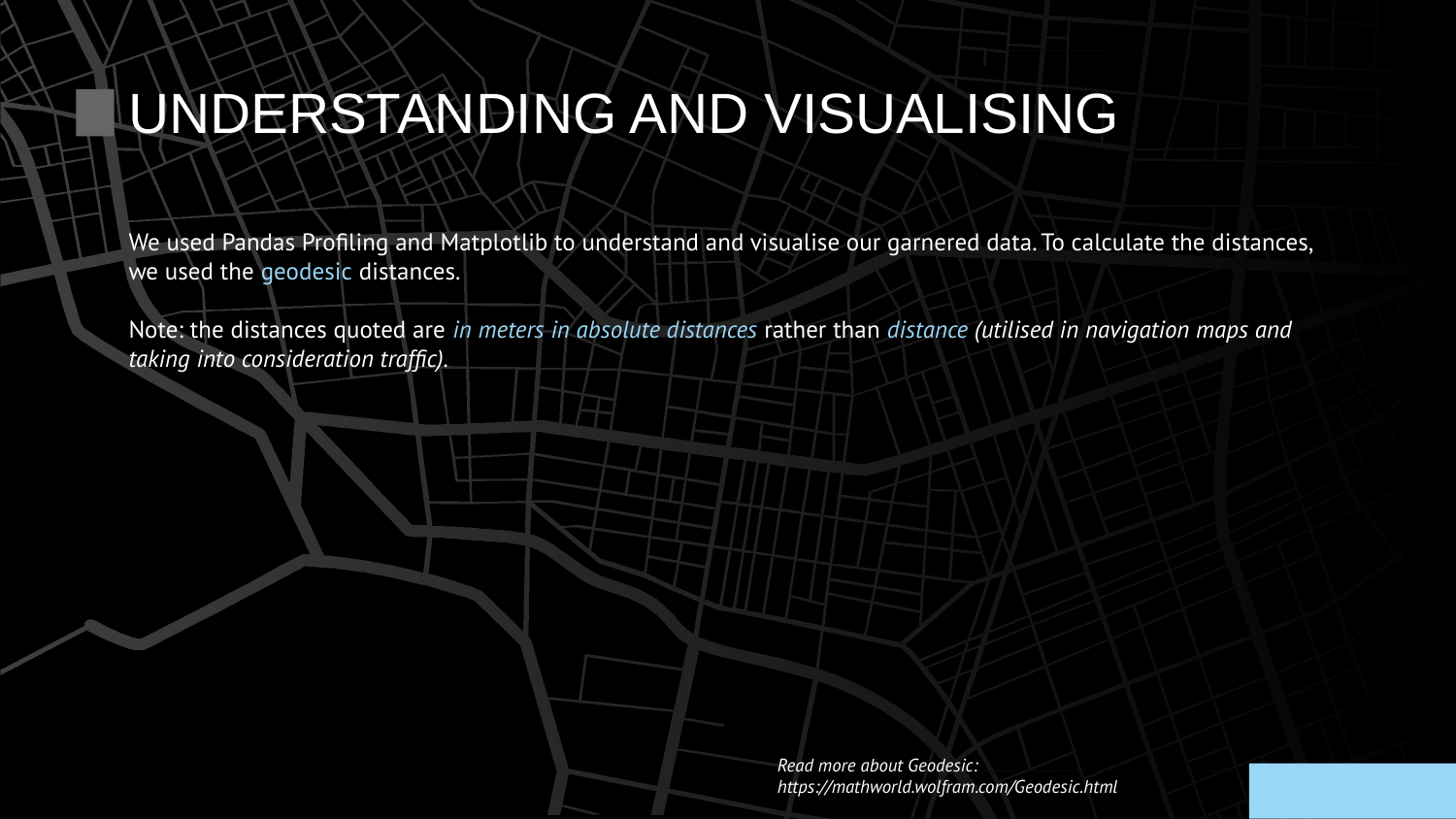

# UNDERSTANDING AND VISUALISING

We used Pandas Profiling and Matplotlib to understand and visualise our garnered data. To calculate the distances, we used the geodesic distances.

Note: the distances quoted are in meters in absolute distances rather than distance (utilised in navigation maps and taking into consideration traffic).
Read more about Geodesic: https://mathworld.wolfram.com/Geodesic.html